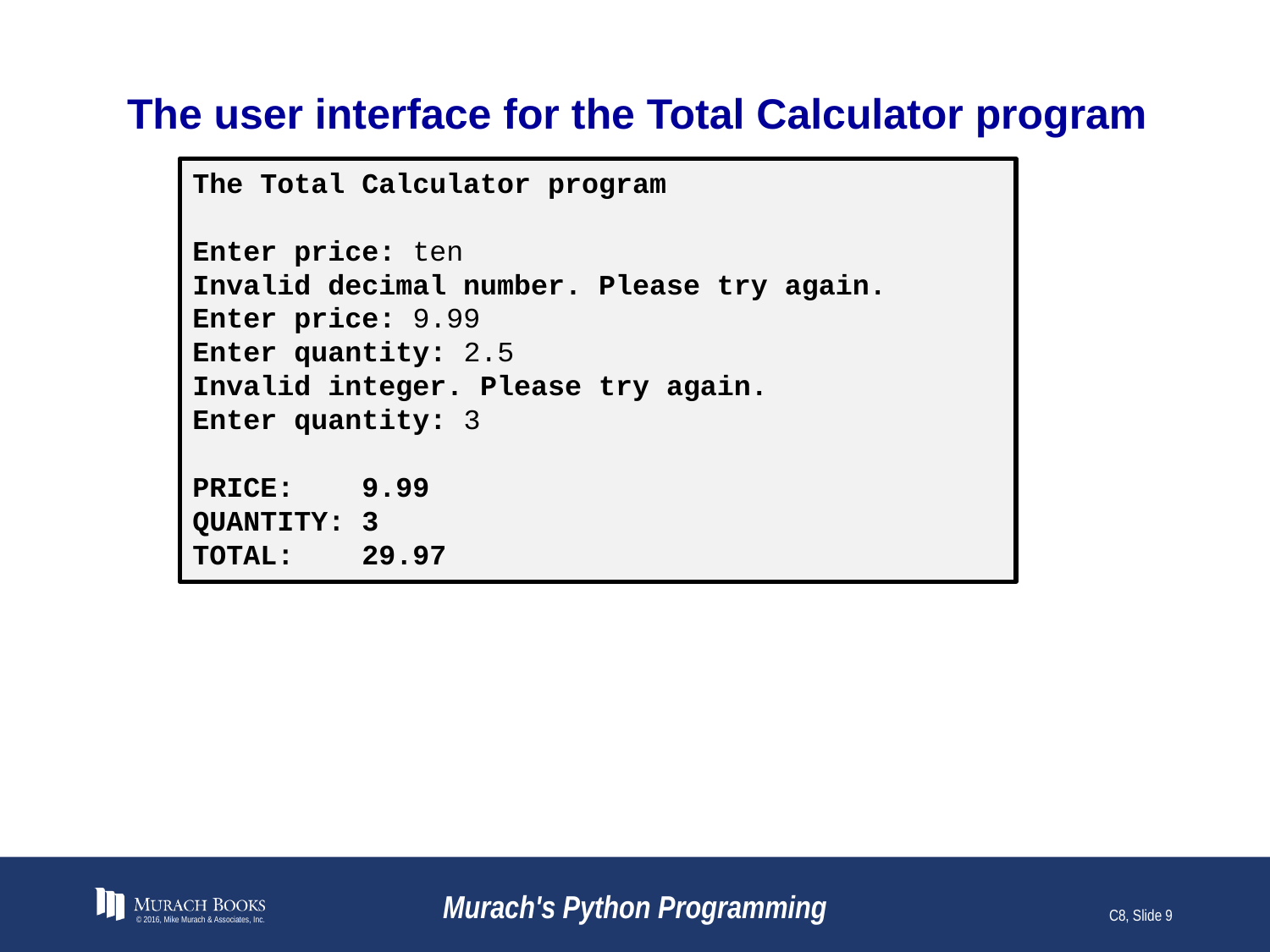

# The user interface for the Total Calculator program
The Total Calculator program

Enter price: ten
Invalid decimal number. Please try again.
Enter price: 9.99
Enter quantity: 2.5
Invalid integer. Please try again.
Enter quantity: 3

PRICE:    9.99
QUANTITY: 3
TOTAL:    29.97

© 2016, Mike Murach & Associates, Inc.
Murach's Python Programming

C8, Slide 9